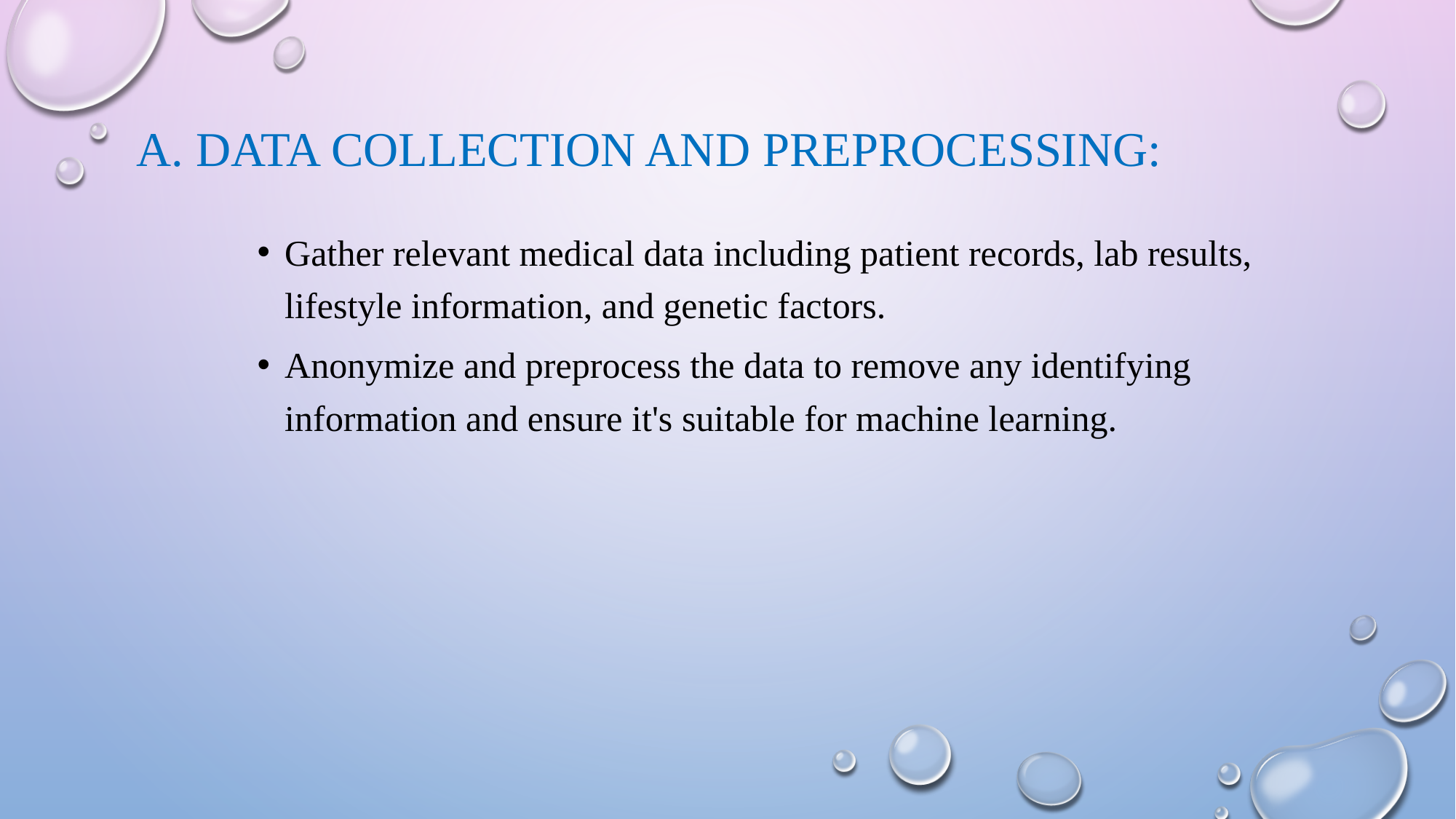

A. DATA COLLECTION AND PREPROCESSING:

Gather relevant medical data including patient records, lab results, lifestyle information, and genetic factors.
Anonymize and preprocess the data to remove any identifying information and ensure it's suitable for machine learning.